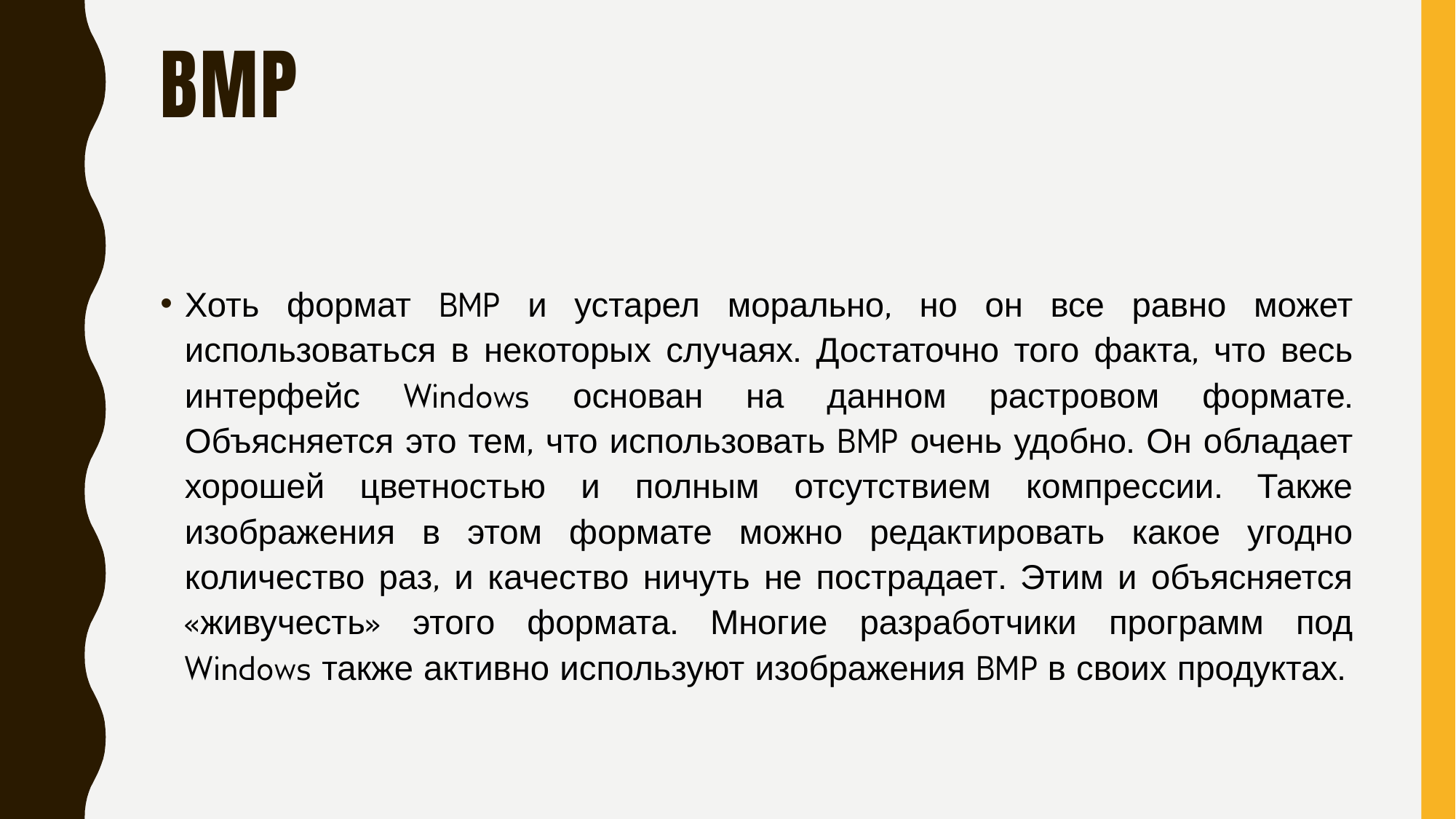

# bmp
Хоть формат BMP и устарел морально, но он все равно может использоваться в некоторых случаях. Достаточно того факта, что весь интерфейс Windows основан на данном растровом формате. Объясняется это тем, что использовать BMP очень удобно. Он обладает хорошей цветностью и полным отсутствием компрессии. Также изображения в этом формате можно редактировать какое угодно количество раз, и качество ничуть не пострадает. Этим и объясняется «живучесть» этого формата. Многие разработчики программ под Windows также активно используют изображения BMP в своих продуктах.